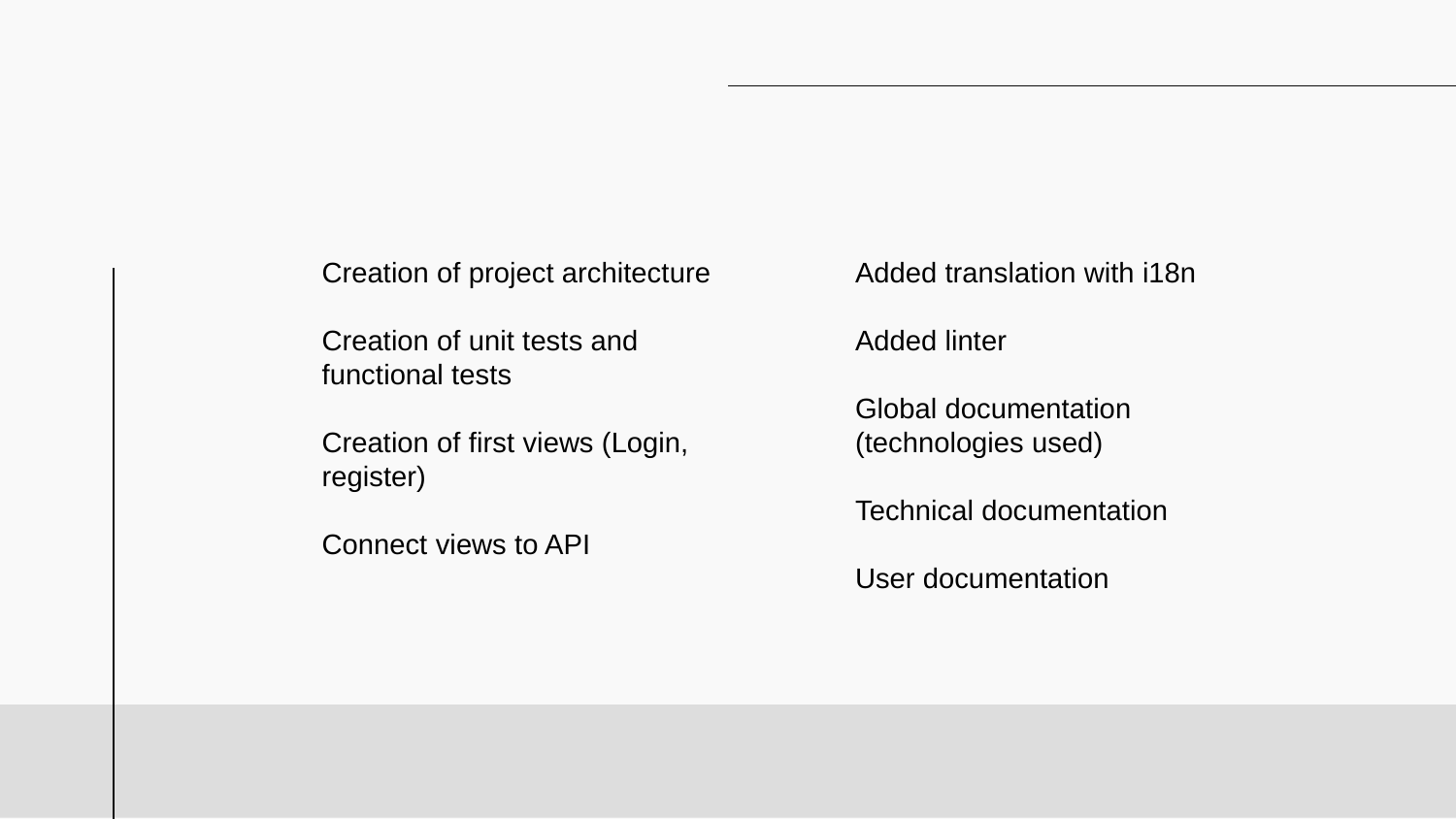

Creation of project architecture

Creation of unit tests and functional tests

Creation of first views (Login, register)

Connect views to API
Added translation with i18n

Added linter

Global documentation (technologies used)

Technical documentation

User documentation